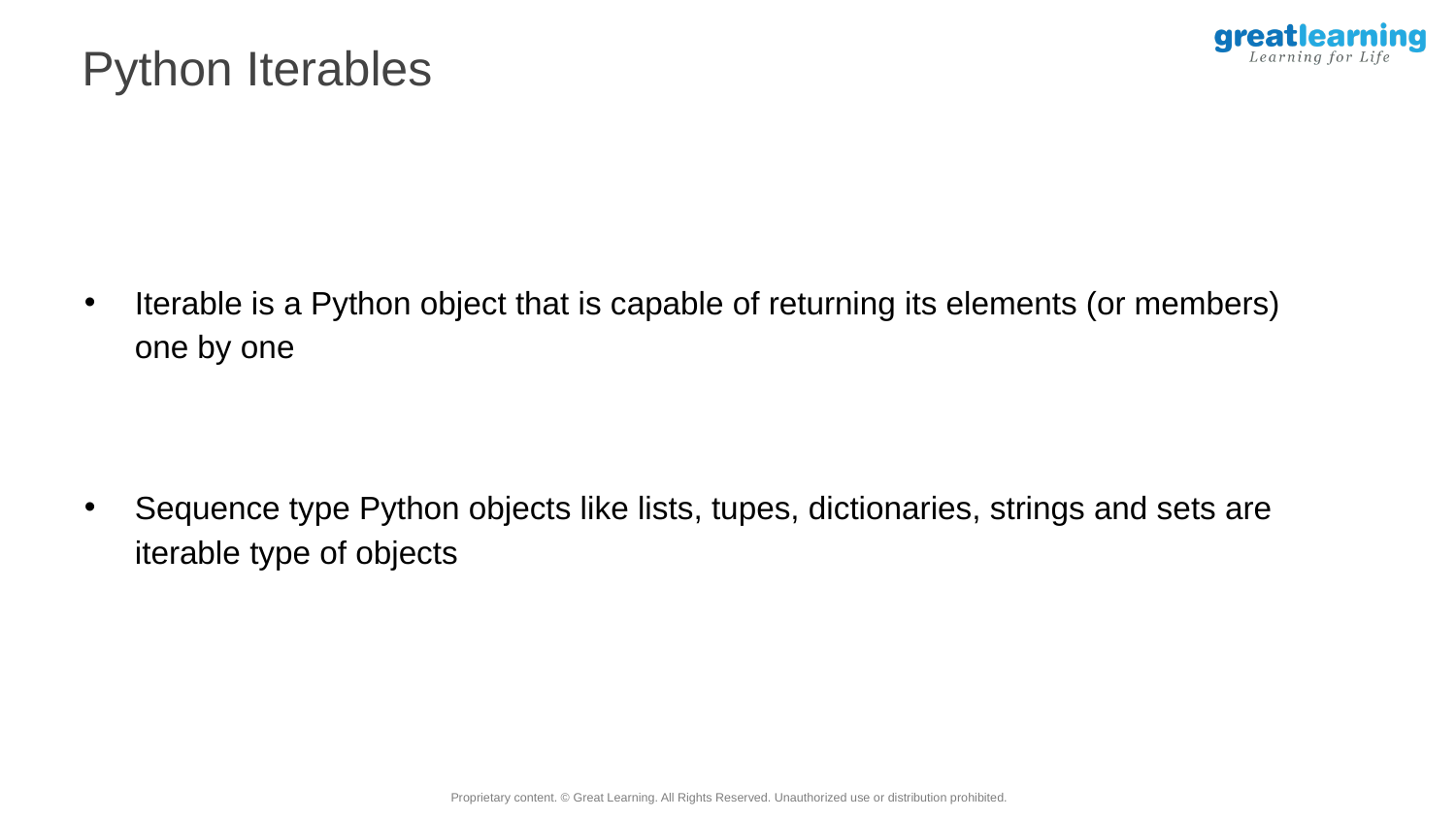

Python Iterables
Iterable is a Python object that is capable of returning its elements (or members) one by one

Sequence type Python objects like lists, tupes, dictionaries, strings and sets are iterable type of objects